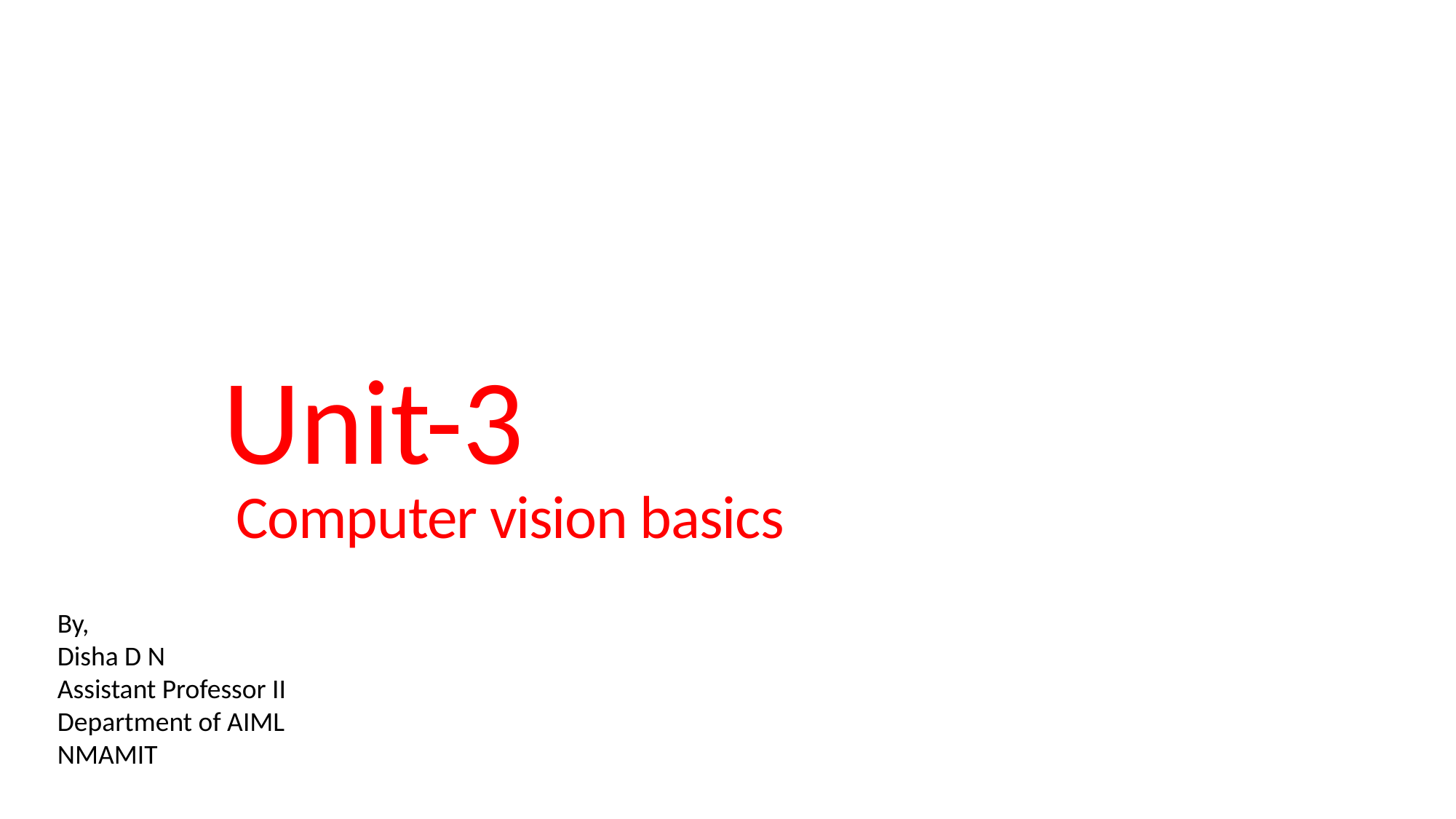

# Unit-3 Computer vision basics
By,
Disha D N
Assistant Professor II
Department of AIML
NMAMIT